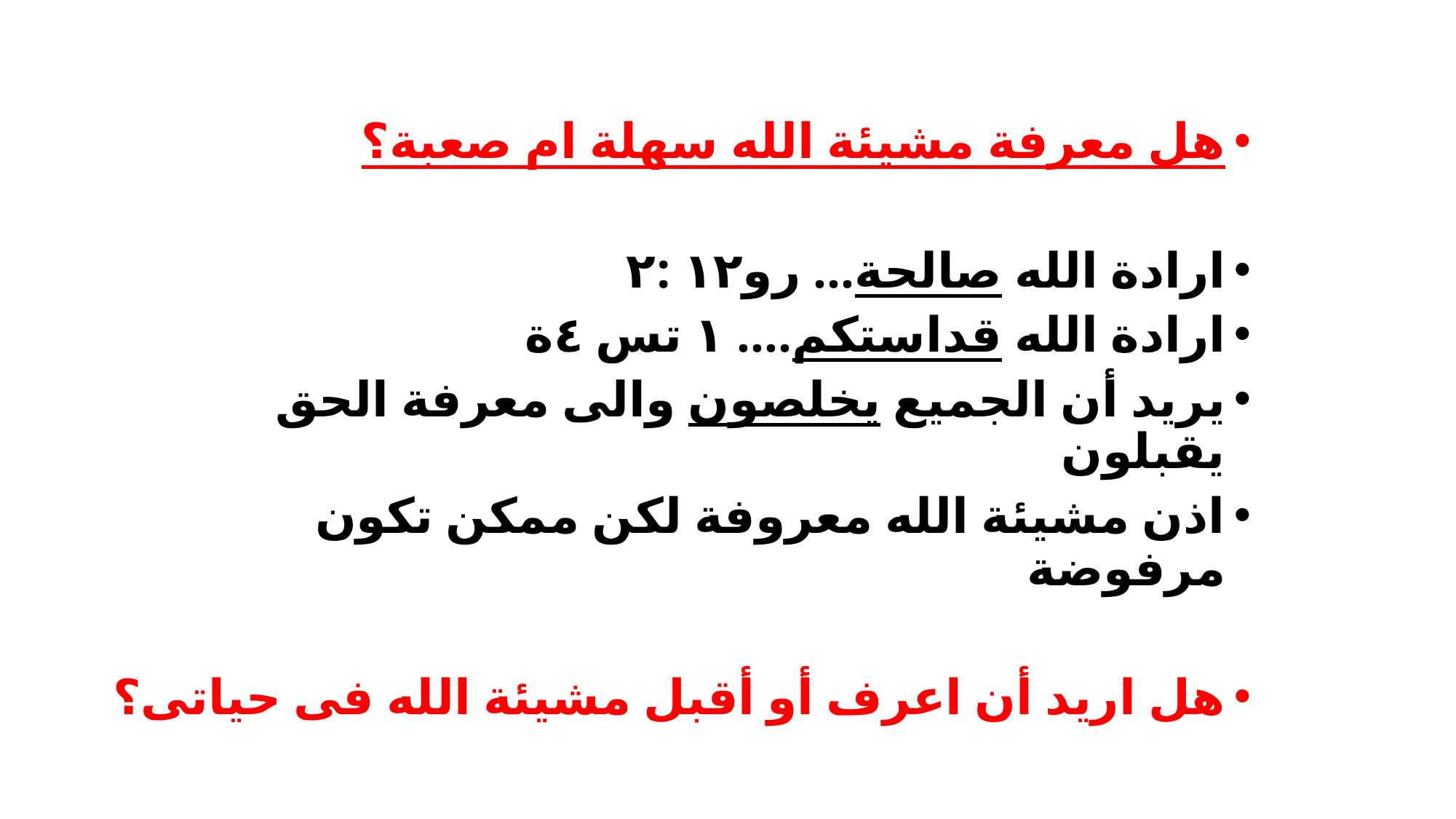

هل معرفة مشيئة الله سهلة ام صعبة؟

ارادة الله صالحة... رو١٢ :٢
ارادة الله قداستكم.... ١ تس ٤ة
يريد أن الجميع يخلصون والى معرفة الحق يقبلون
اذن مشيئة الله معروفة لكن ممكن تكون مرفوضة

هل اريد أن اعرف أو أقبل مشيئة الله فى حياتى؟